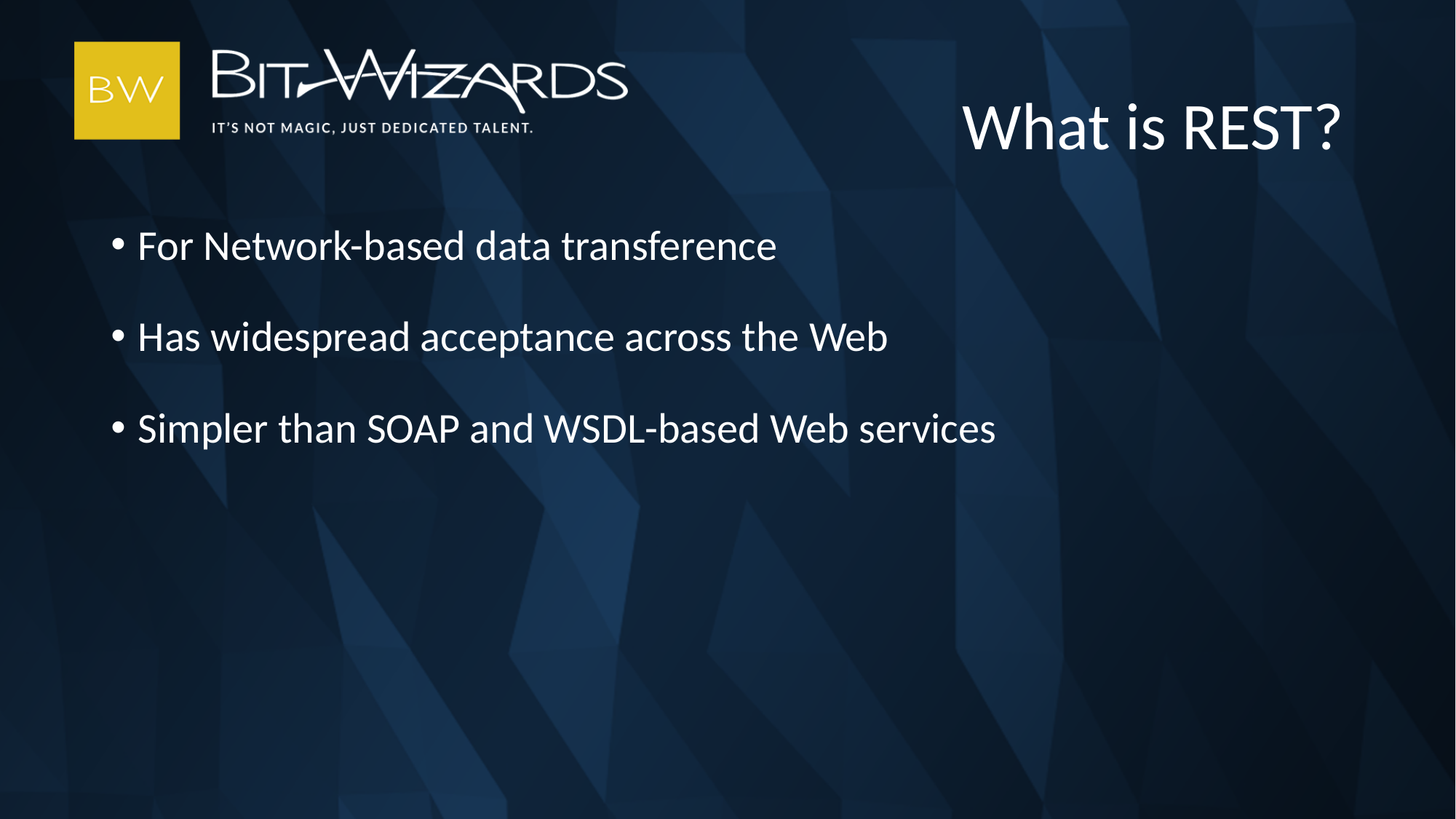

What is REST?
For Network-based data transference

Has widespread acceptance across the Web

Simpler than SOAP and WSDL-based Web services